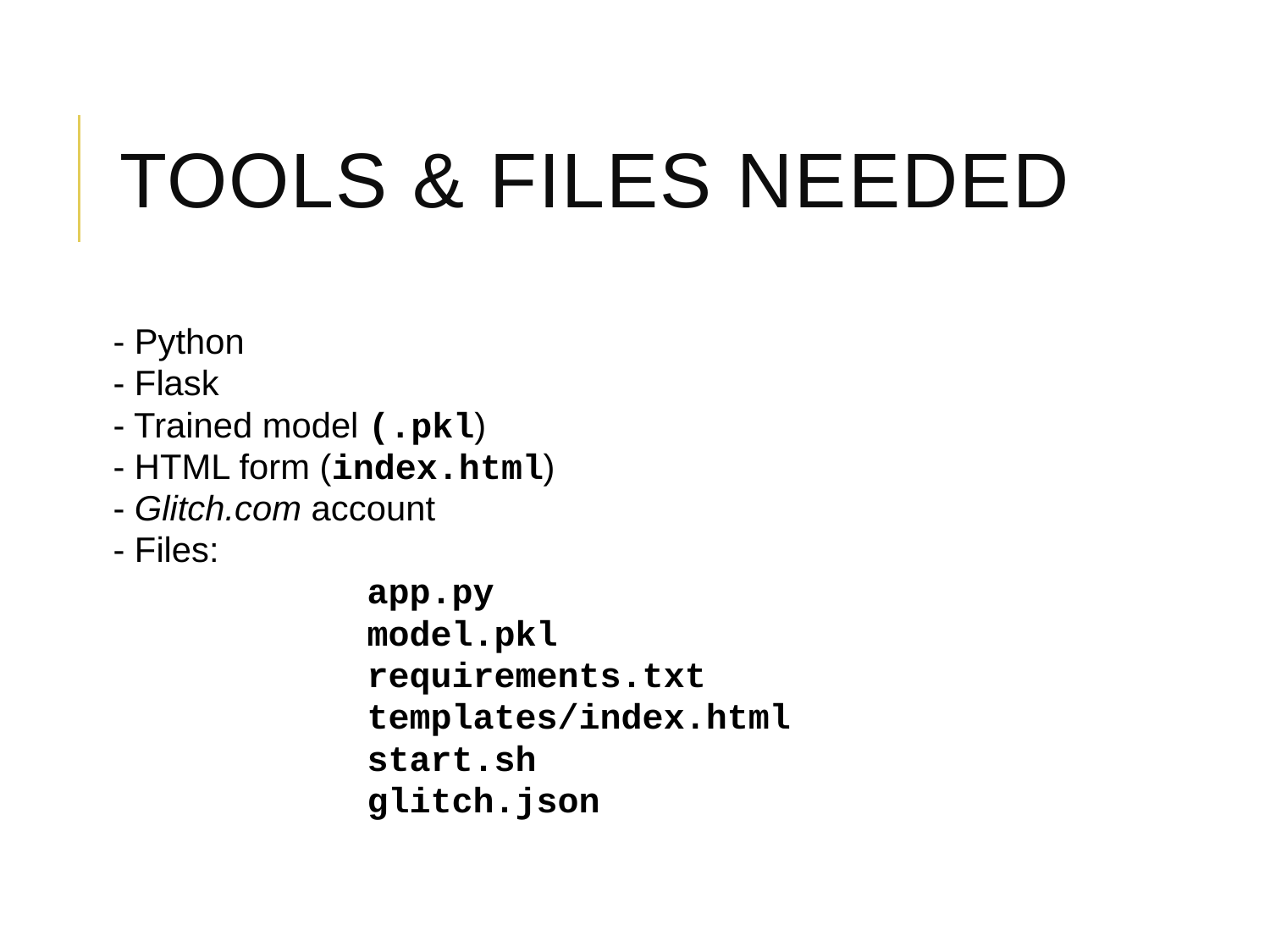

# Tools & Files Needed
- Python
- Flask
- Trained model (.pkl)
- HTML form (index.html)
- Glitch.com account
- Files:
  		app.py
  		model.pkl
 		requirements.txt
  		templates/index.html
  		start.sh
  		glitch.json